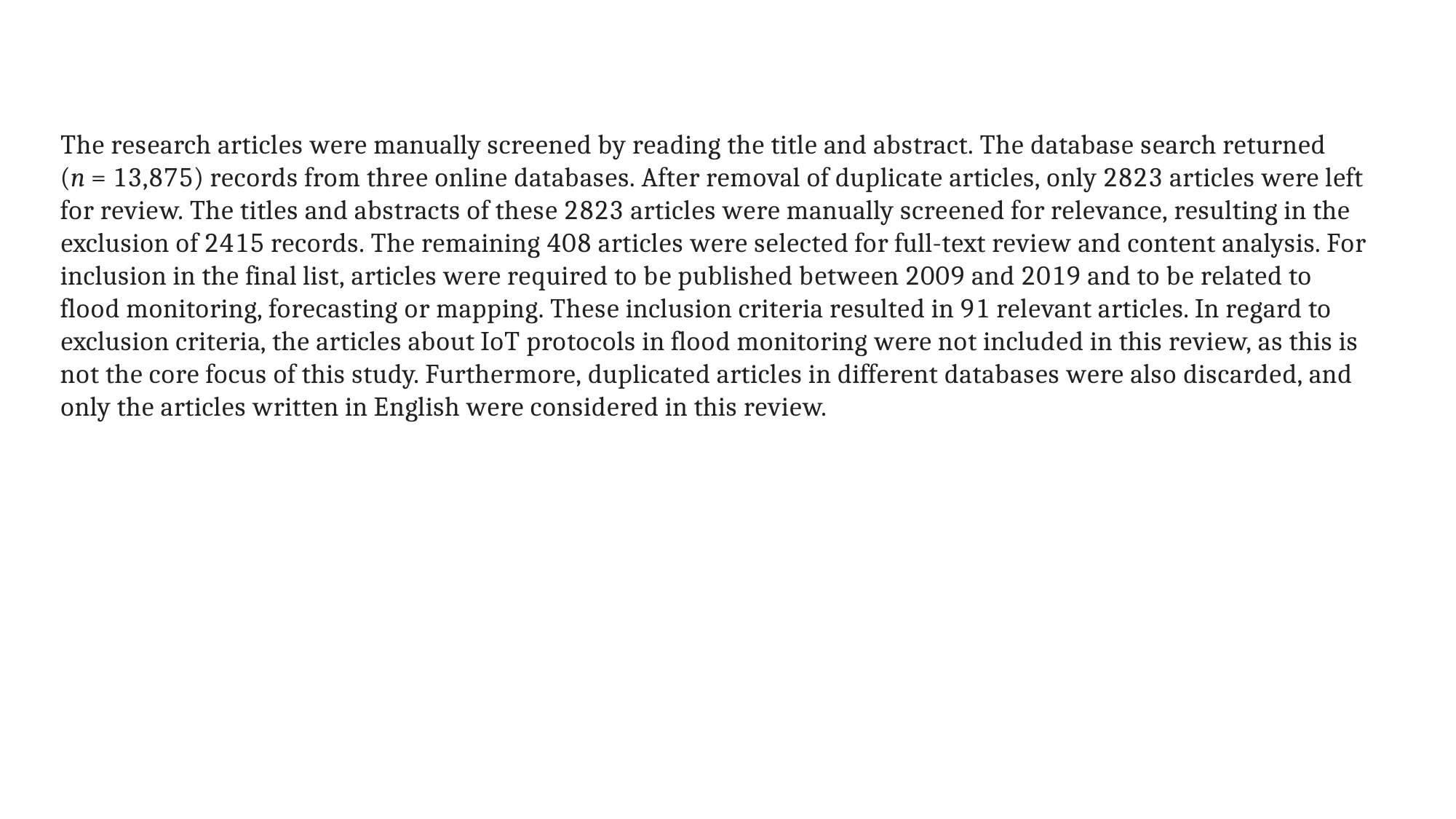

The research articles were manually screened by reading the title and abstract. The database search returned (n = 13,875) records from three online databases. After removal of duplicate articles, only 2823 articles were left for review. The titles and abstracts of these 2823 articles were manually screened for relevance, resulting in the exclusion of 2415 records. The remaining 408 articles were selected for full-text review and content analysis. For inclusion in the final list, articles were required to be published between 2009 and 2019 and to be related to flood monitoring, forecasting or mapping. These inclusion criteria resulted in 91 relevant articles. In regard to exclusion criteria, the articles about IoT protocols in flood monitoring were not included in this review, as this is not the core focus of this study. Furthermore, duplicated articles in different databases were also discarded, and only the articles written in English were considered in this review.